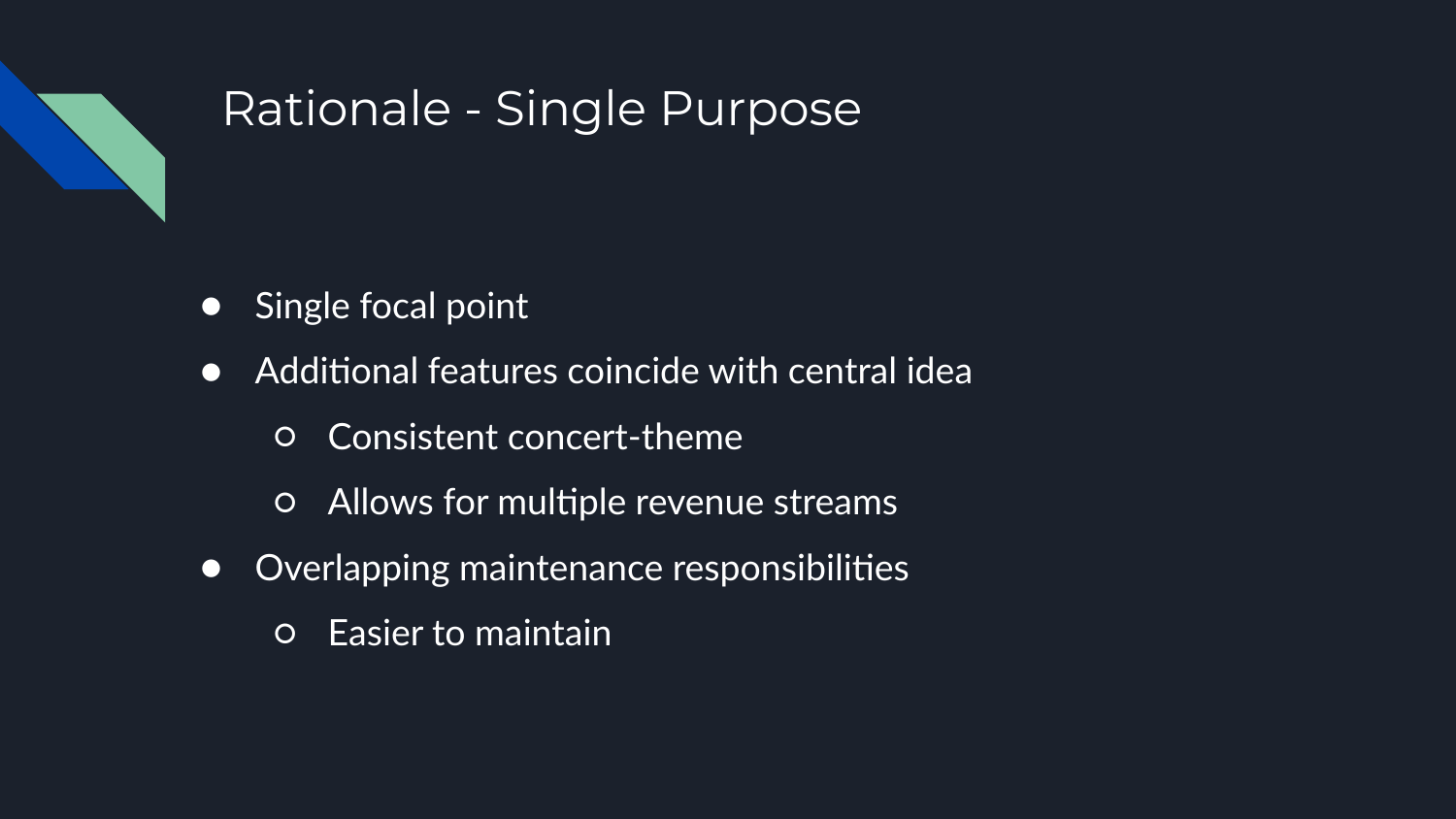

# Rationale - Single Purpose
Single focal point
Additional features coincide with central idea
Consistent concert-theme
Allows for multiple revenue streams
Overlapping maintenance responsibilities
Easier to maintain